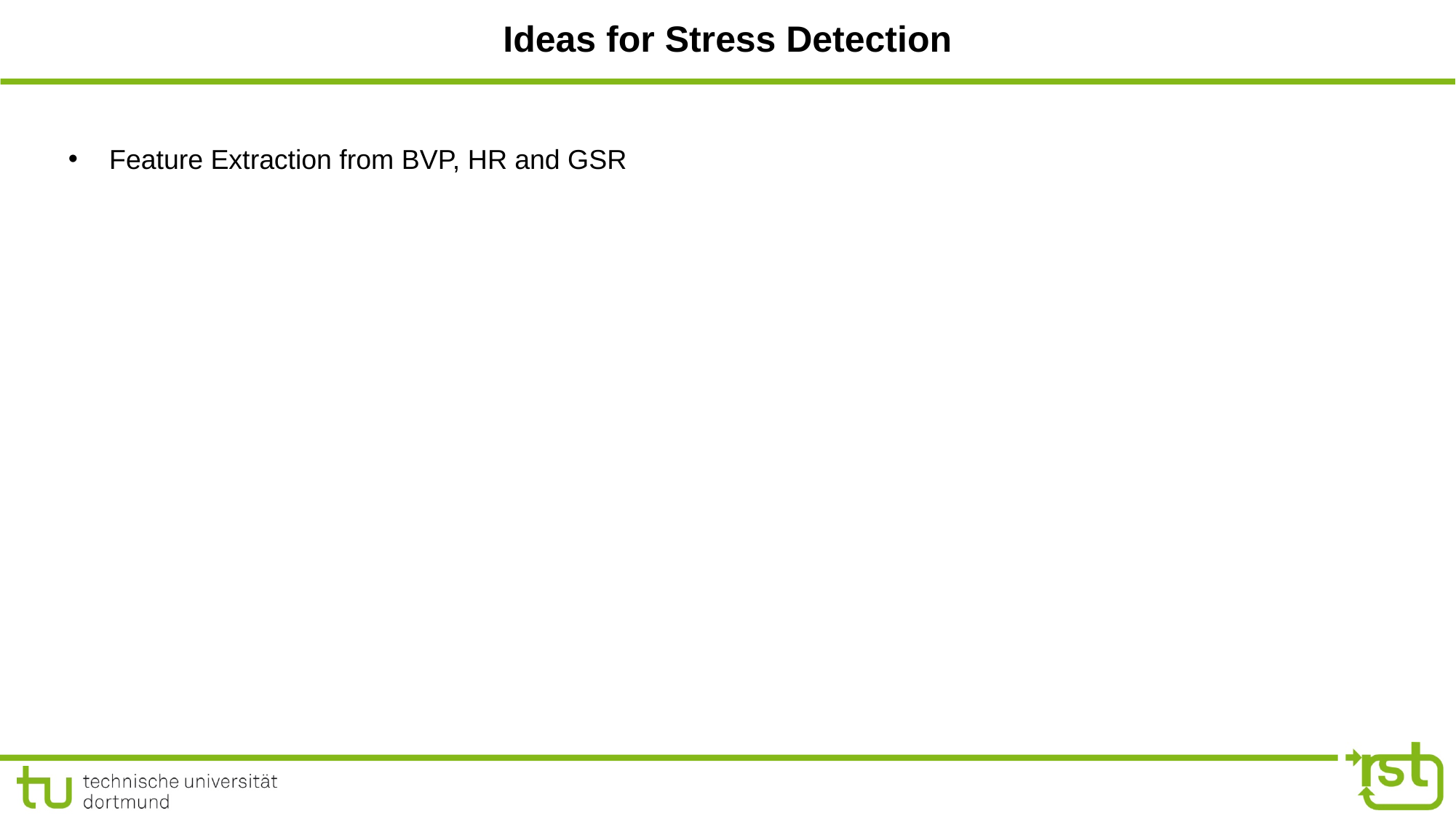

# Ideas for Stress Detection

Feature Extraction from BVP, HR and GSR